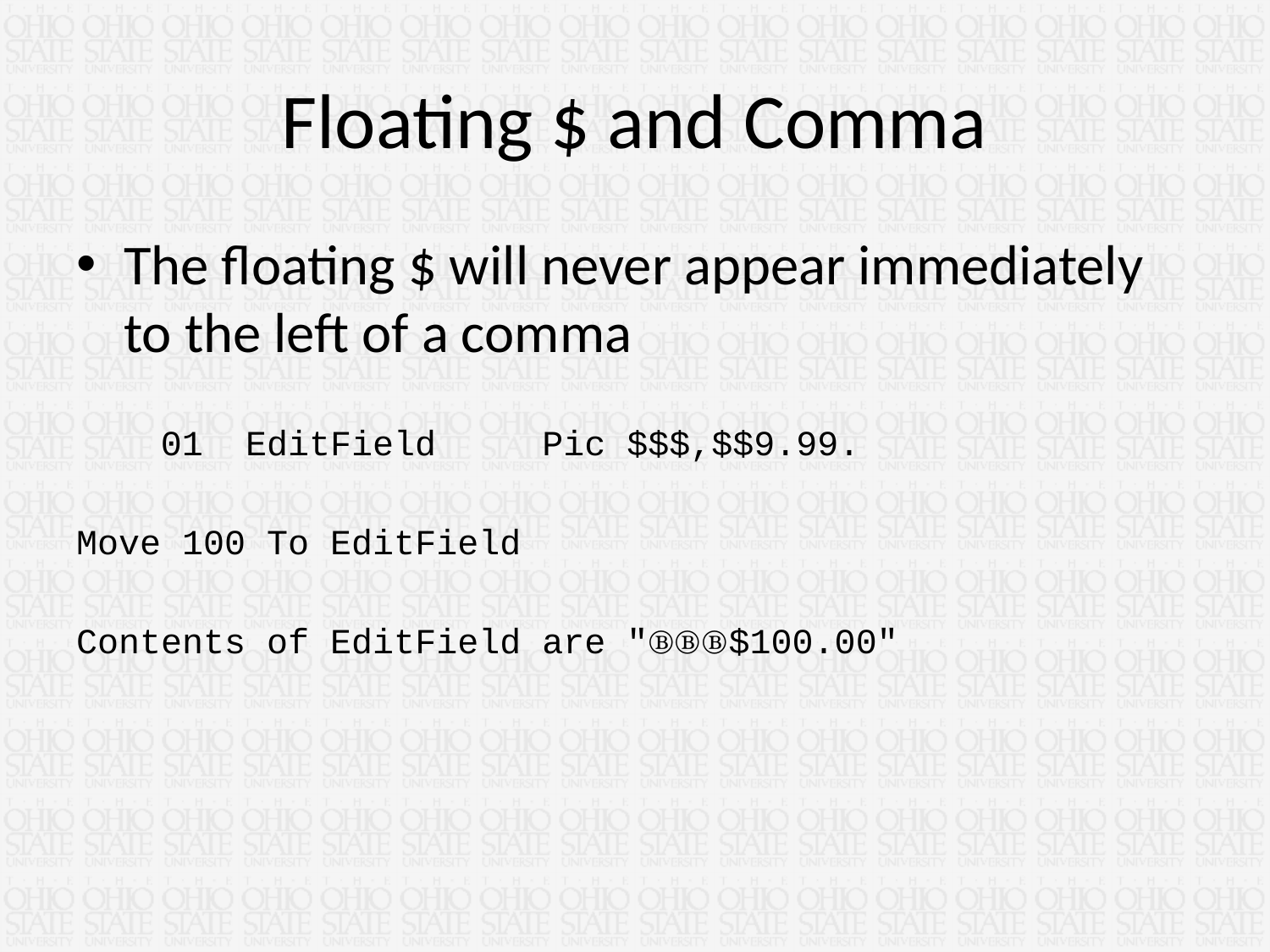

# Floating $ and Comma
The floating $ will never appear immediately to the left of a comma

    01  EditField     Pic $$$,$$9.99.

Move 100 To EditField

Contents of EditField are "ⒷⒷⒷ$100.00"